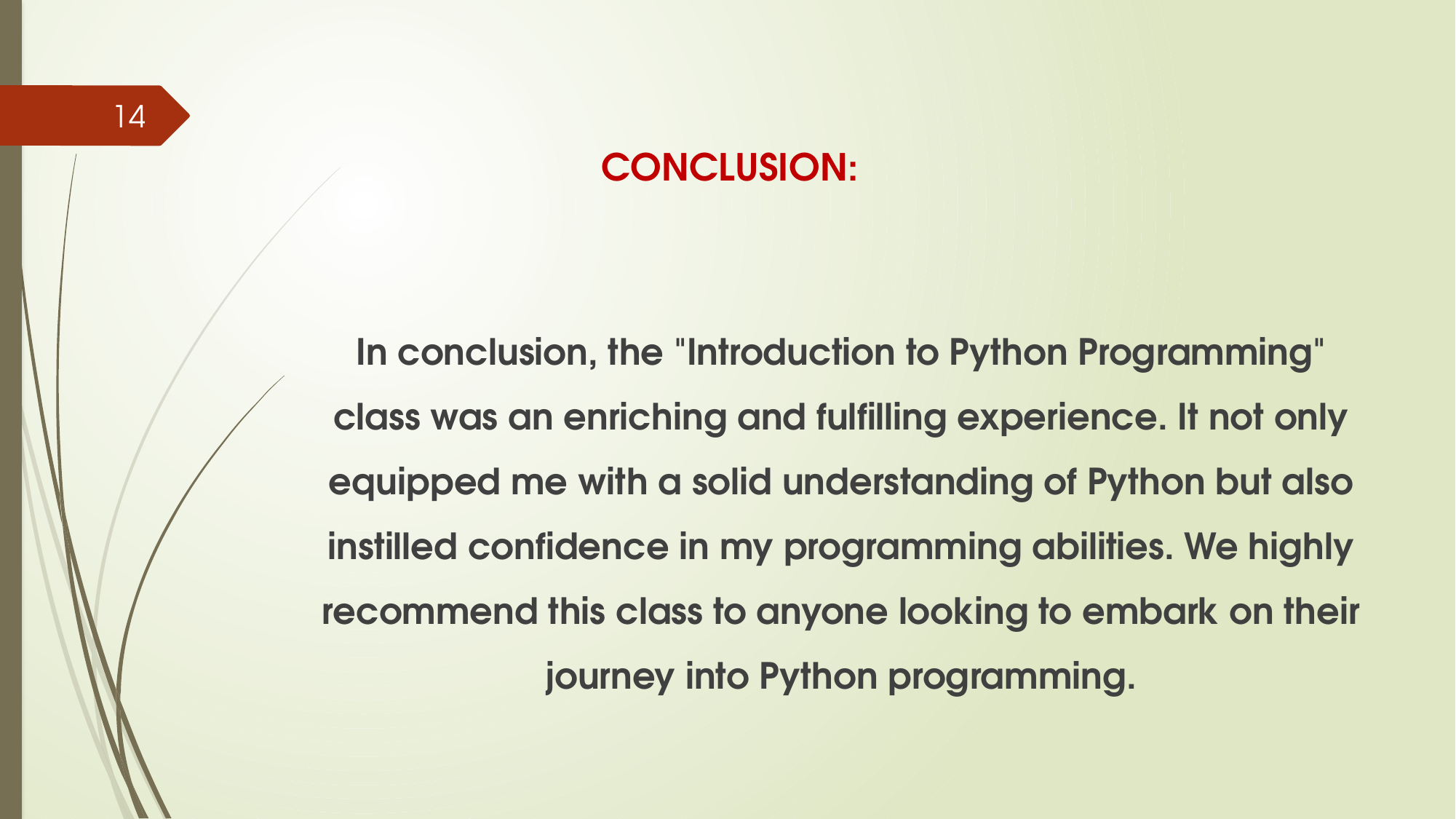

14
# CONCLUSION:

In conclusion, the "Introduction to Python Programming" class was an enriching and fulfilling experience. It not only equipped me with a solid understanding of Python but also instilled confidence in my programming abilities. We highly recommend this class to anyone looking to embark on their journey into Python programming.